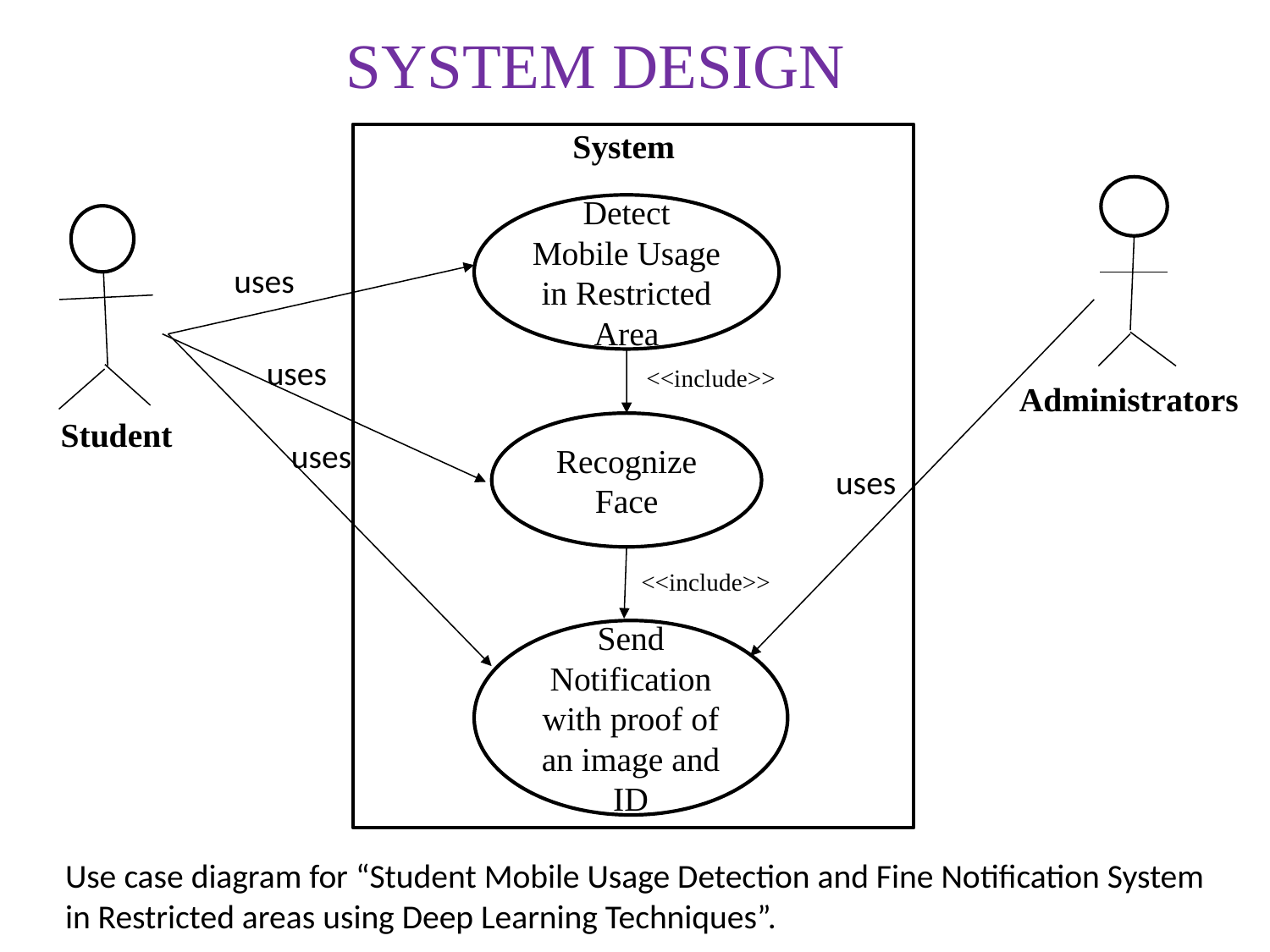

SYSTEM DESIGN
System

Detect Mobile Usage in Restricted Area

uses
uses
<<include>>
Administrators
Student
Recognize Face
uses
uses
<<include>>
Send Notification with proof of an image and ID
Use case diagram for “Student Mobile Usage Detection and Fine Notification System in Restricted areas using Deep Learning Techniques”.